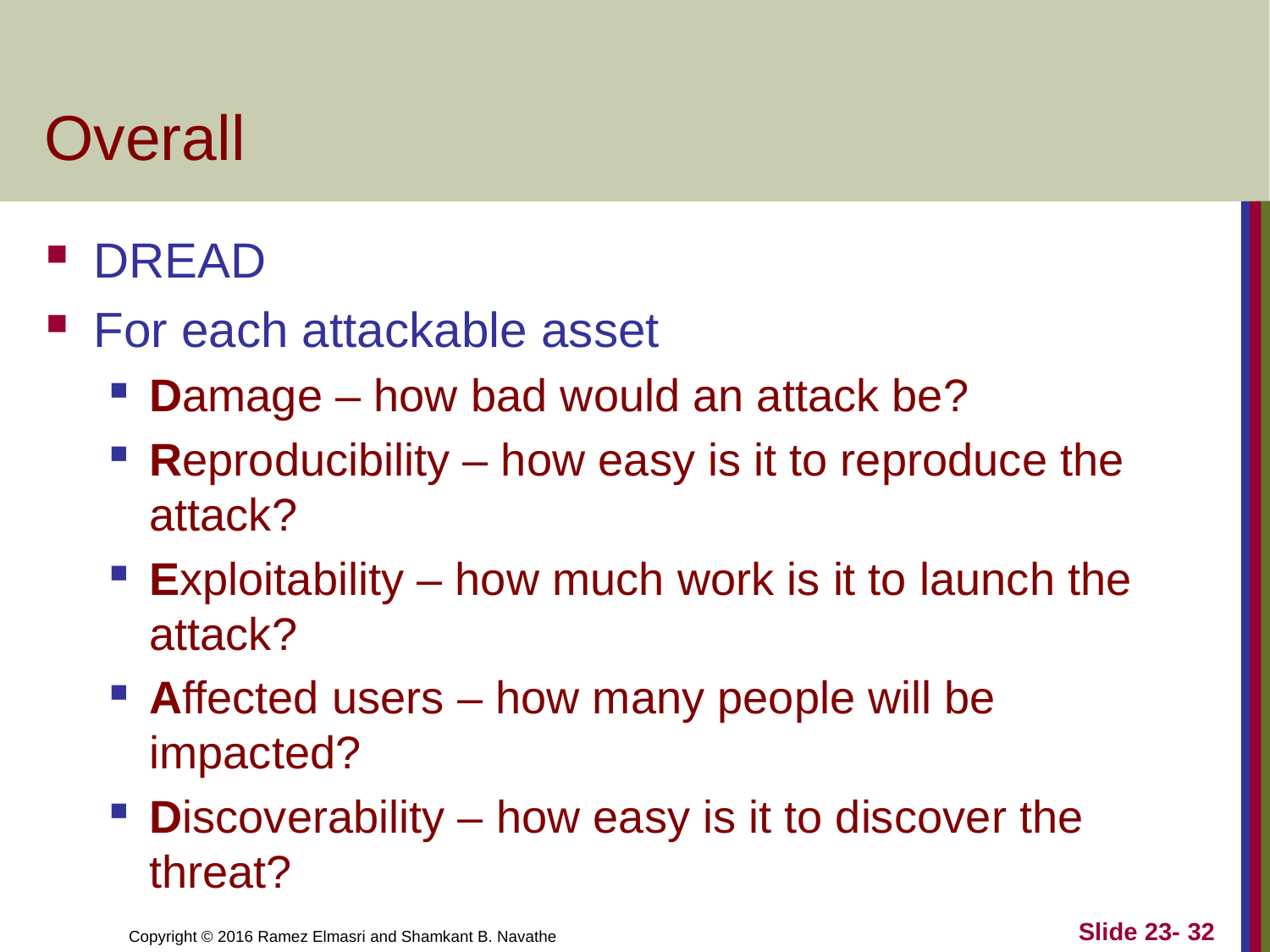

# Overall
DREAD
For each attackable asset
Damage – how bad would an attack be?
Reproducibility – how easy is it to reproduce the attack?
Exploitability – how much work is it to launch the attack?
Affected users – how many people will be impacted?
Discoverability – how easy is it to discover the threat?

Slide 23- 32